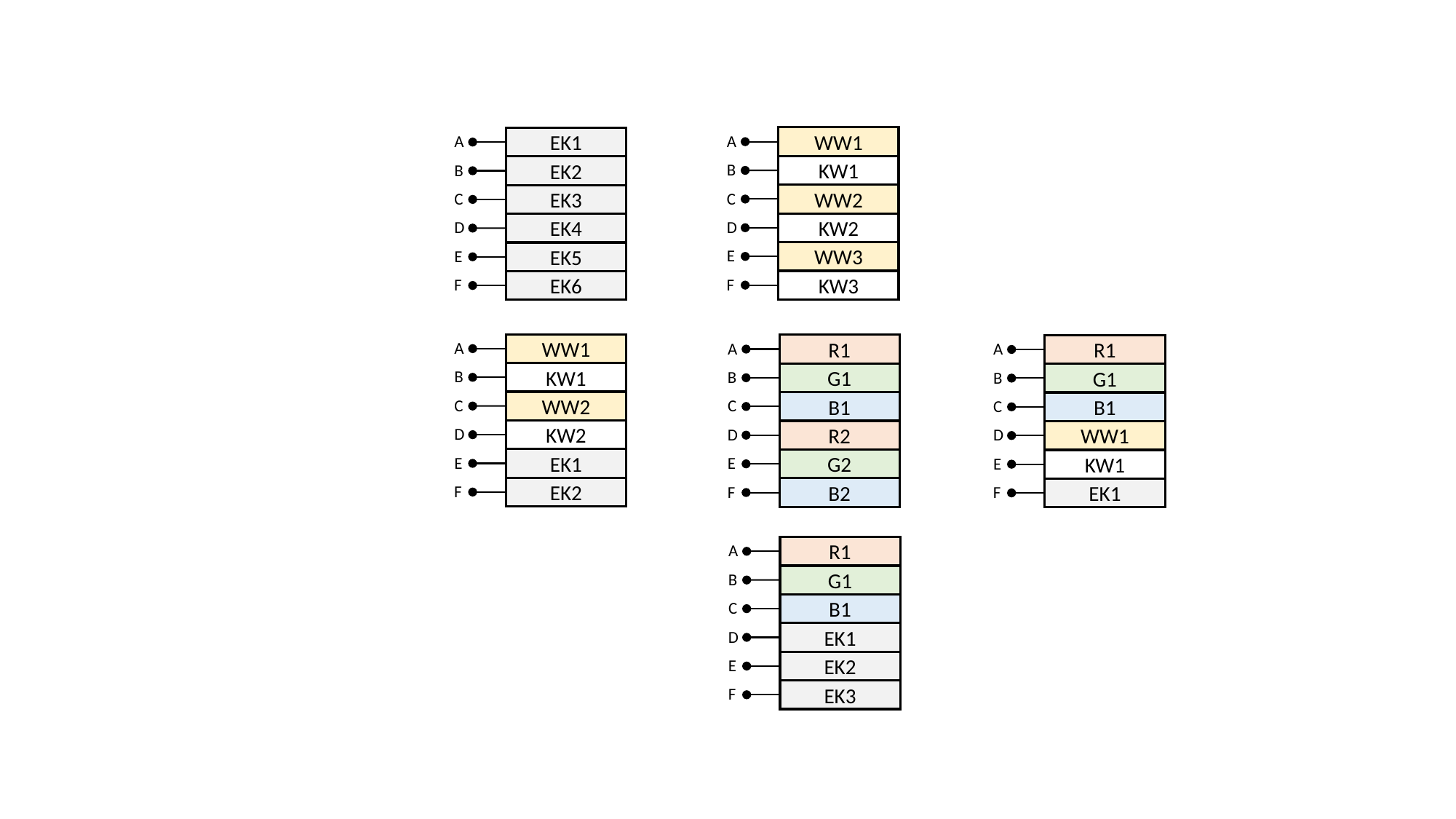

A
A
WW1
EK1
B
B
KW1
EK2
C
C
WW2
EK3
D
D
KW2
EK4
E
E
WW3
EK5
F
F
KW3
EK6
A
A
A
WW1
R1
R1
B
B
B
KW1
G1
G1
C
C
C
WW2
B1
B1
D
D
D
KW2
R2
WW1
E
E
E
EK1
G2
KW1
F
F
F
EK2
B2
EK1
A
R1
B
G1
C
B1
D
EK1
E
EK2
F
EK3